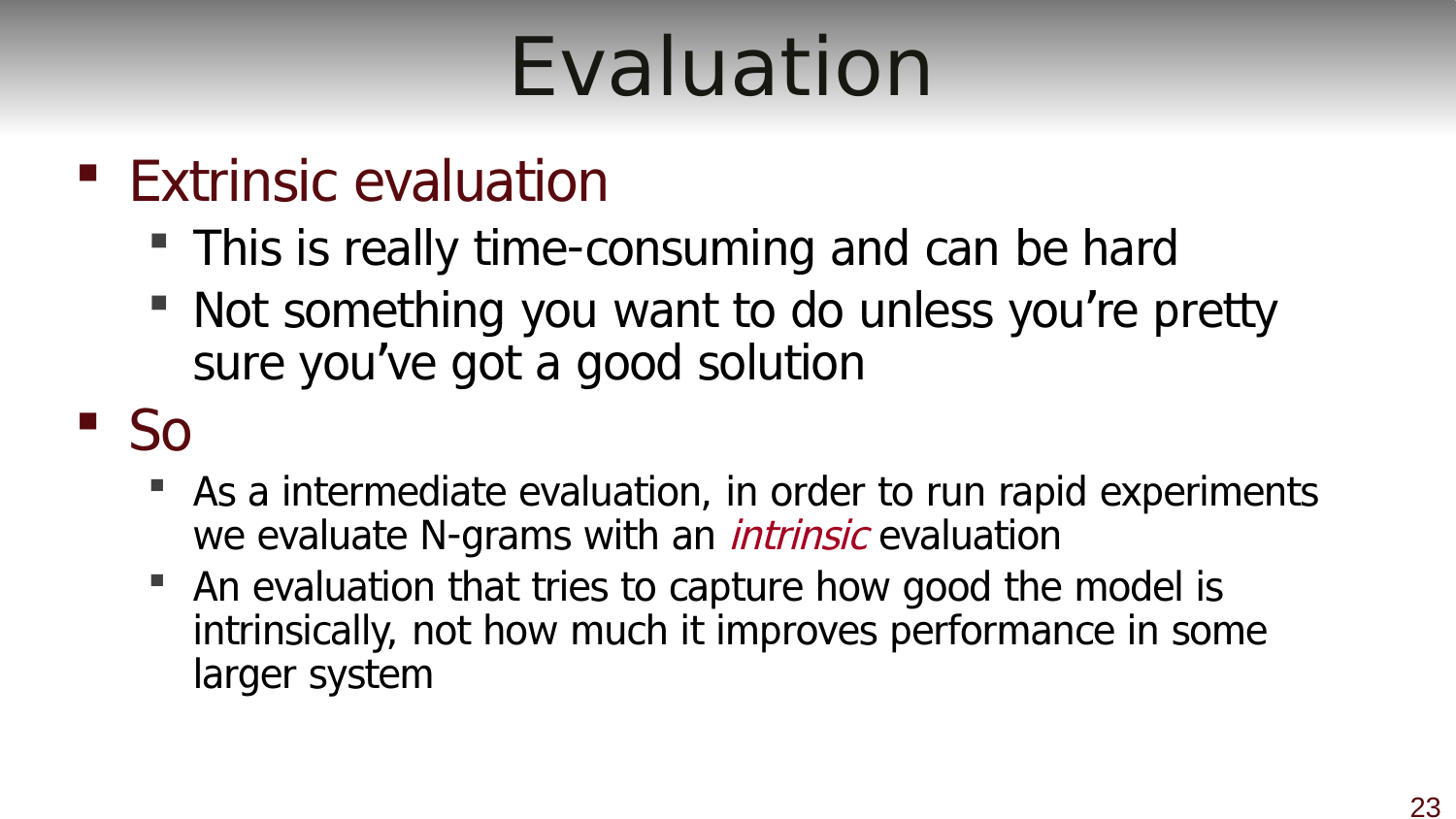

# Evaluation
Extrinsic evaluation
This is really time-consuming and can be hard
Not something you want to do unless you’re pretty sure you’ve got a good solution
So
As a intermediate evaluation, in order to run rapid experiments we evaluate N-grams with an intrinsic evaluation
An evaluation that tries to capture how good the model is intrinsically, not how much it improves performance in some larger system
23